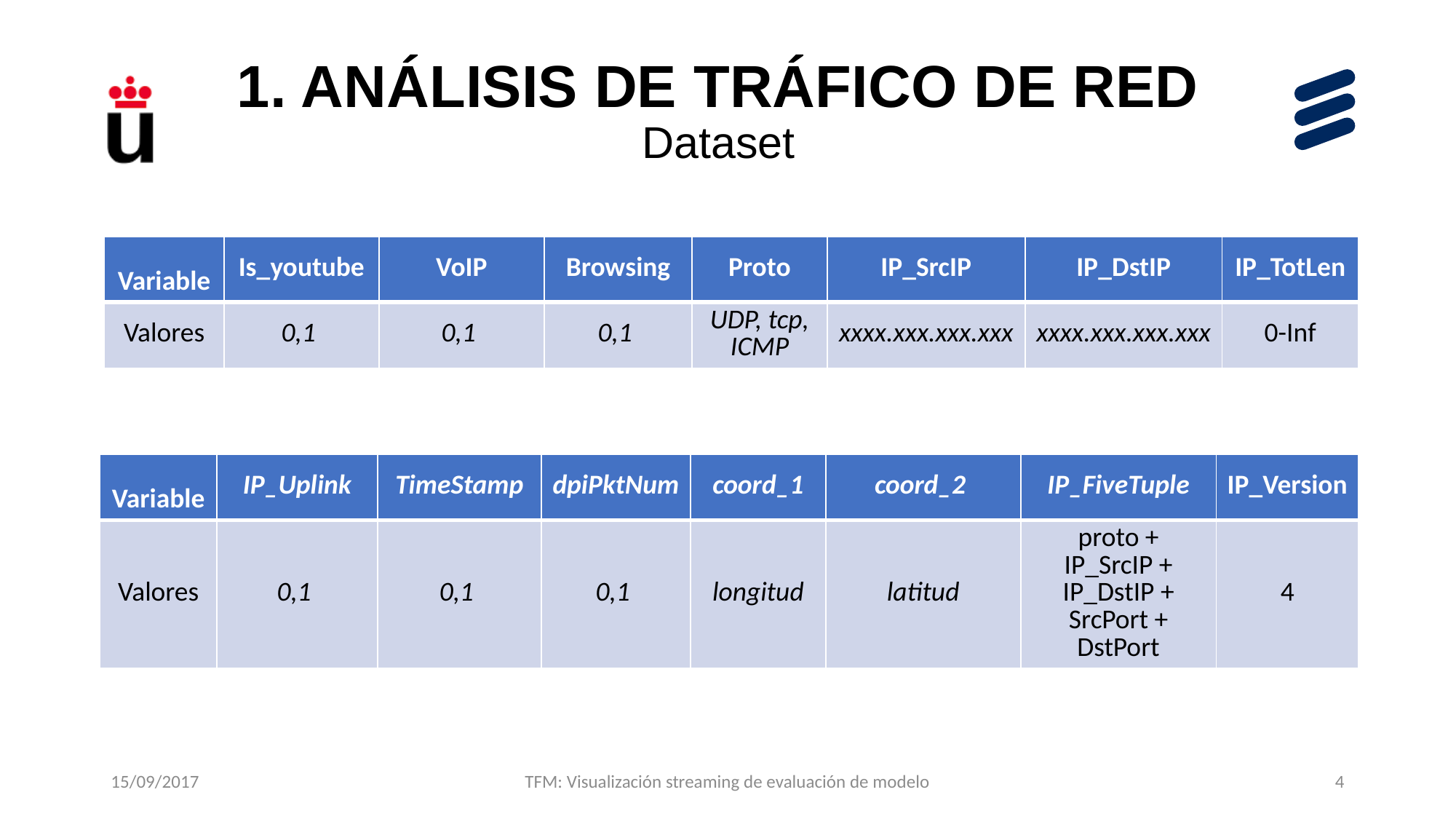

# 1. ANÁLISIS DE TRÁFICO DE RED Dataset
| Variable | Is\_youtube | VoIP | Browsing | Proto | IP\_SrcIP | IP\_DstIP | IP\_TotLen |
| --- | --- | --- | --- | --- | --- | --- | --- |
| Valores | 0,1 | 0,1 | 0,1 | UDP, tcp, ICMP | xxxx.xxx.xxx.xxx | xxxx.xxx.xxx.xxx | 0-Inf |
| Variable | IP\_Uplink | TimeStamp | dpiPktNum | coord\_1 | coord\_2 | IP\_FiveTuple | IP\_Version |
| --- | --- | --- | --- | --- | --- | --- | --- |
| Valores | 0,1 | 0,1 | 0,1 | longitud | latitud | proto + IP\_SrcIP + IP\_DstIP + SrcPort + DstPort | 4 |
15/09/2017
TFM: Visualización streaming de evaluación de modelo
4